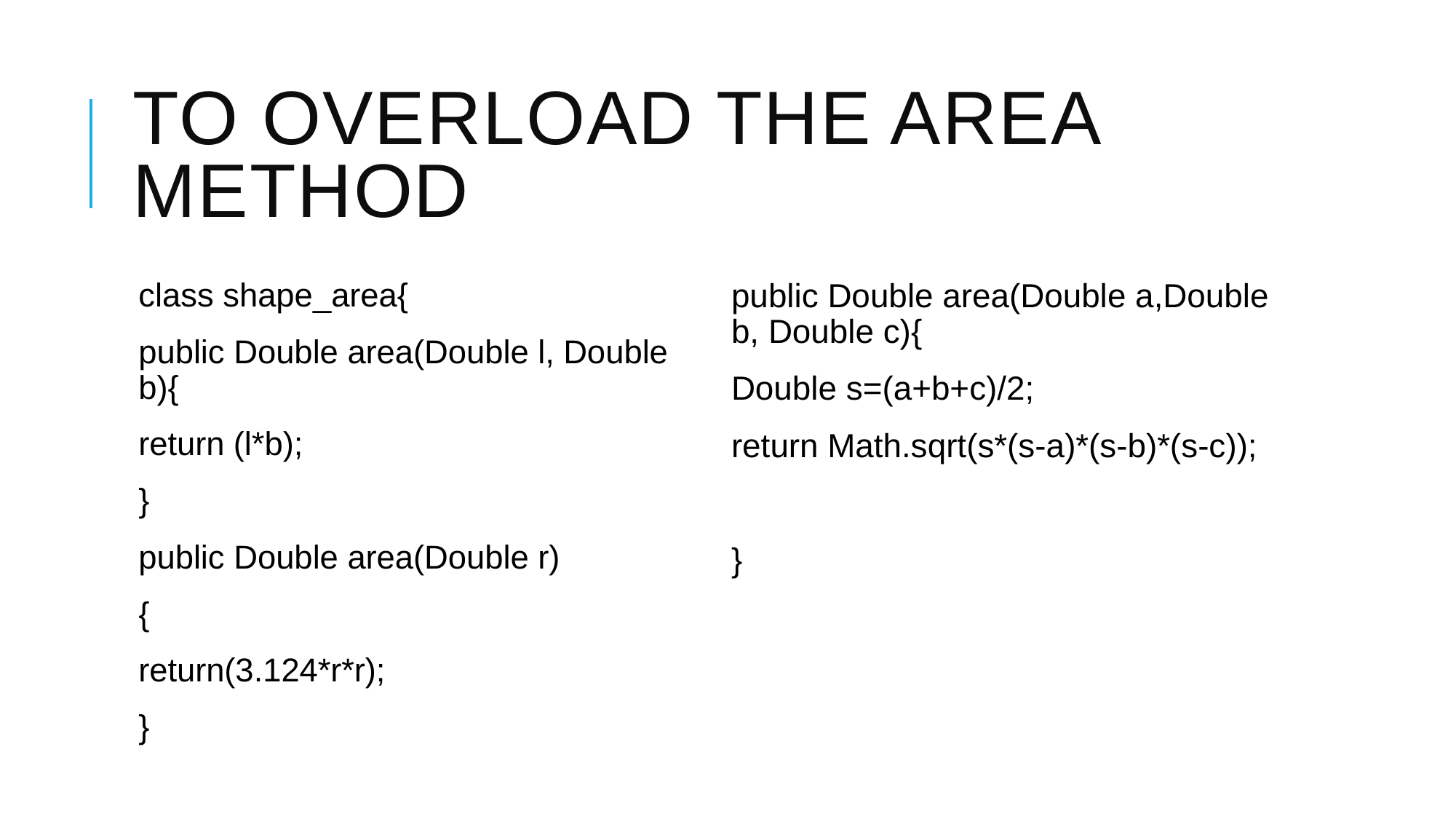

# To overload the area method
class shape_area{
public Double area(Double l, Double b){
return (l*b);
}
public Double area(Double r)
{
return(3.124*r*r);
}
public Double area(Double a,Double b, Double c){
Double s=(a+b+c)/2;
return Math.sqrt(s*(s-a)*(s-b)*(s-c));

}